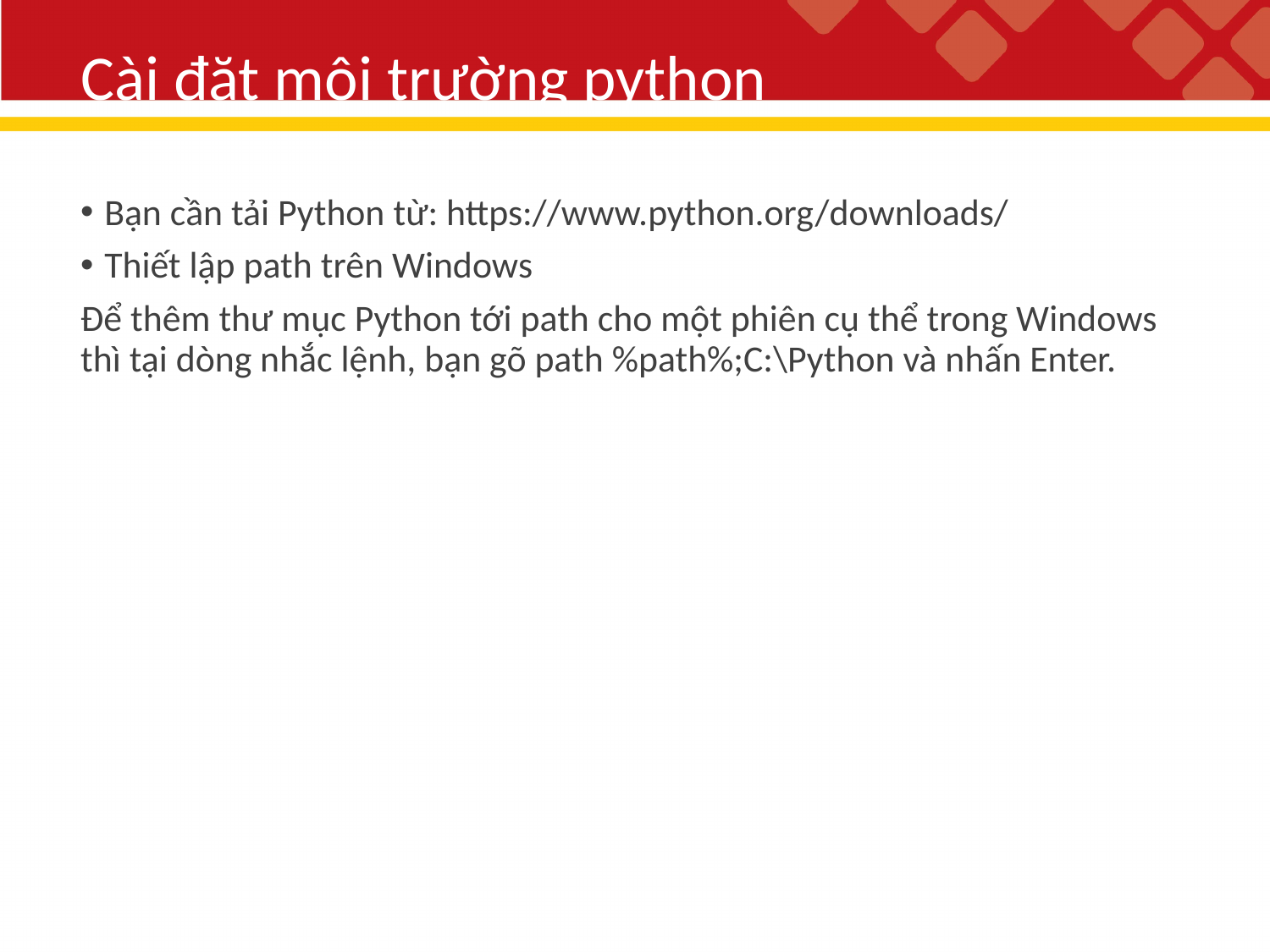

# Cài đặt môi trường python
Bạn cần tải Python từ: https://www.python.org/downloads/
Thiết lập path trên Windows
Để thêm thư mục Python tới path cho một phiên cụ thể trong Windows thì tại dòng nhắc lệnh, bạn gõ path %path%;C:\Python và nhấn Enter.